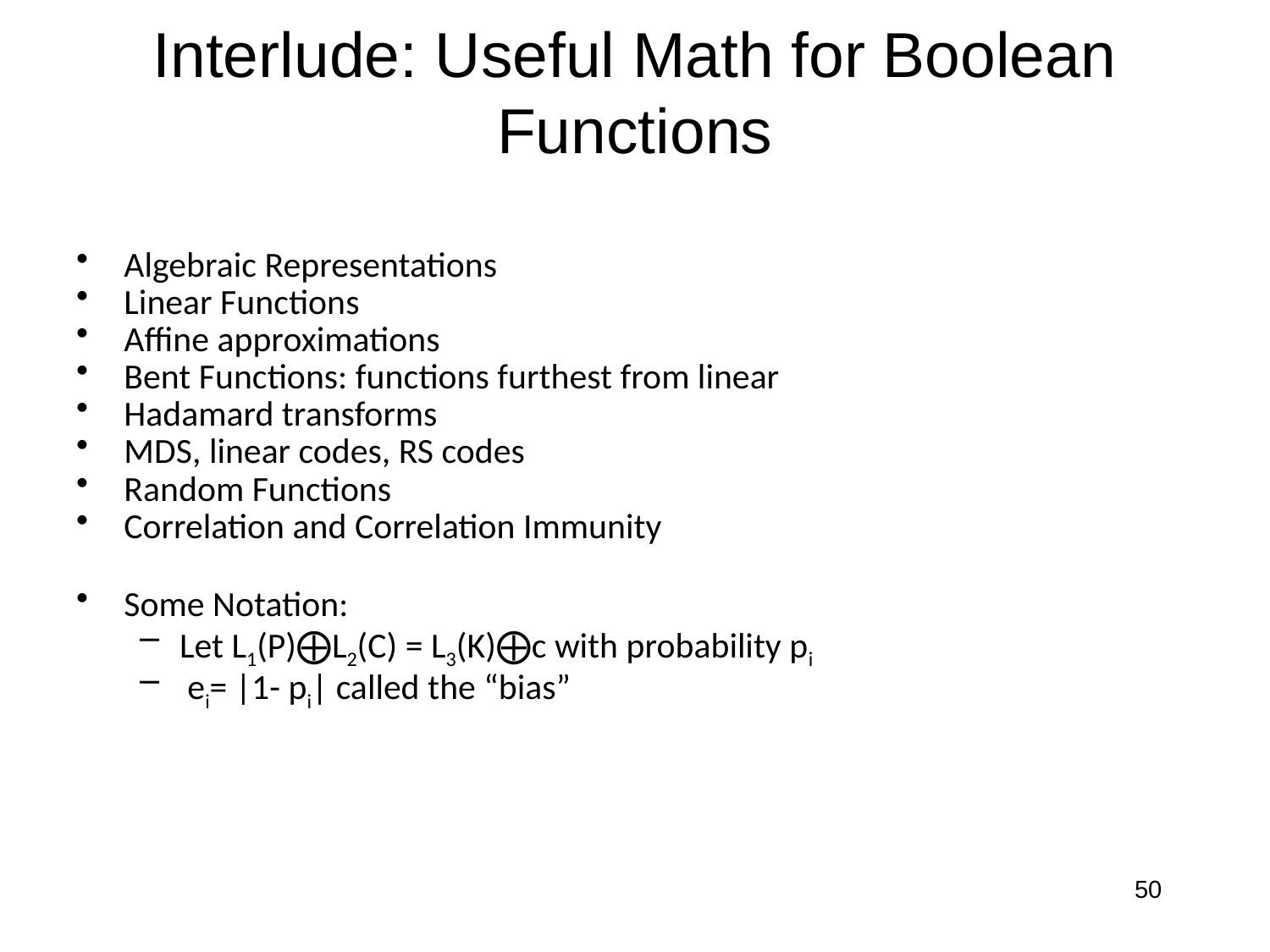

# Interlude: Useful Math for Boolean Functions
Algebraic Representations
Linear Functions
Affine approximations
Bent Functions: functions furthest from linear
Hadamard transforms
MDS, linear codes, RS codes
Random Functions
Correlation and Correlation Immunity

Some Notation:
Let L1(P)⨁L2(C) = L3(K)⨁c with probability pi
 ei= |1- pi| called the “bias”
50